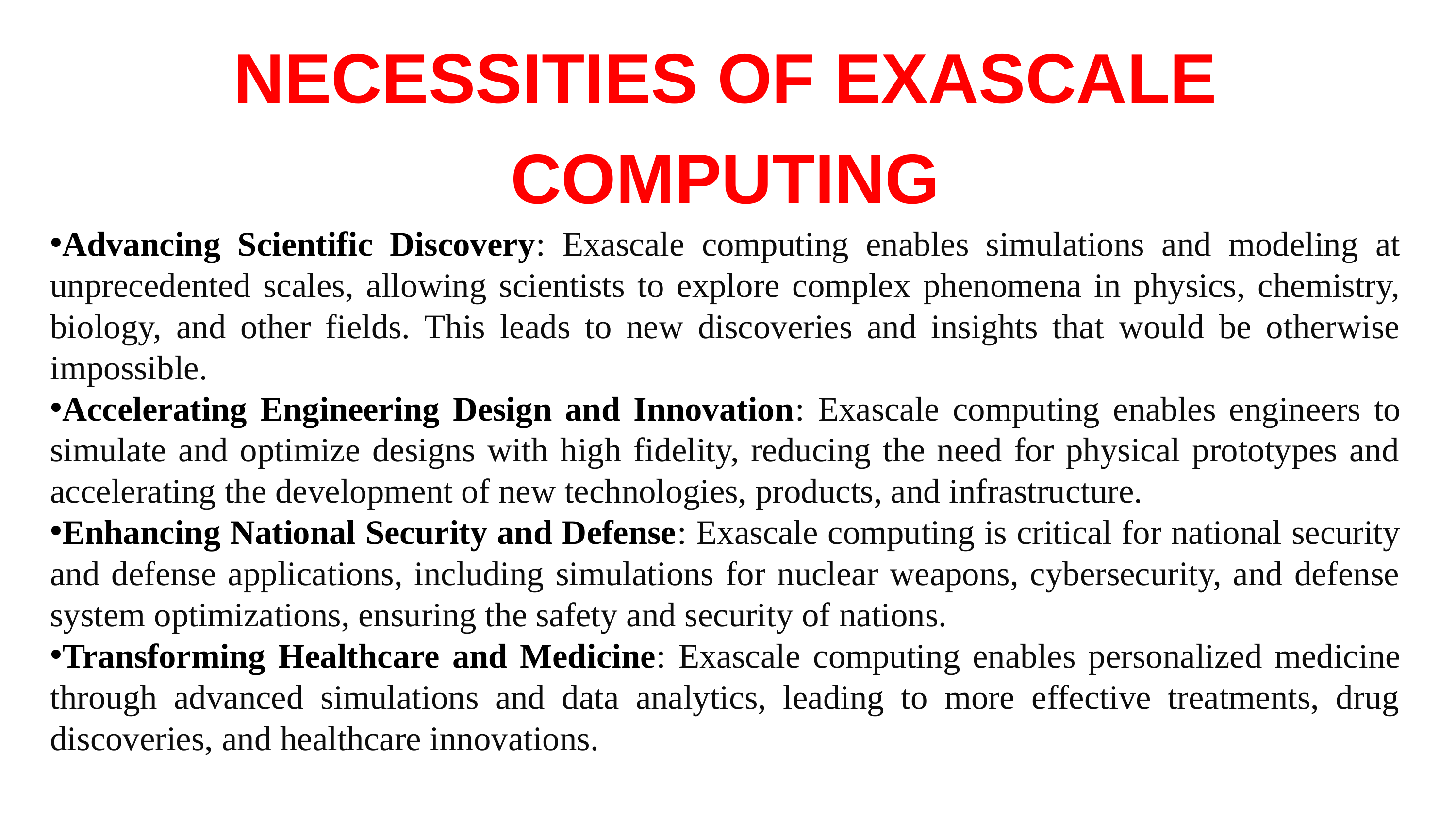

NECESSITIES OF EXASCALE
COMPUTING
Advancing Scientific Discovery: Exascale computing enables simulations and modeling at unprecedented scales, allowing scientists to explore complex phenomena in physics, chemistry, biology, and other fields. This leads to new discoveries and insights that would be otherwise impossible.
Accelerating Engineering Design and Innovation: Exascale computing enables engineers to simulate and optimize designs with high fidelity, reducing the need for physical prototypes and accelerating the development of new technologies, products, and infrastructure.
Enhancing National Security and Defense: Exascale computing is critical for national security and defense applications, including simulations for nuclear weapons, cybersecurity, and defense system optimizations, ensuring the safety and security of nations.
Transforming Healthcare and Medicine: Exascale computing enables personalized medicine through advanced simulations and data analytics, leading to more effective treatments, drug discoveries, and healthcare innovations.